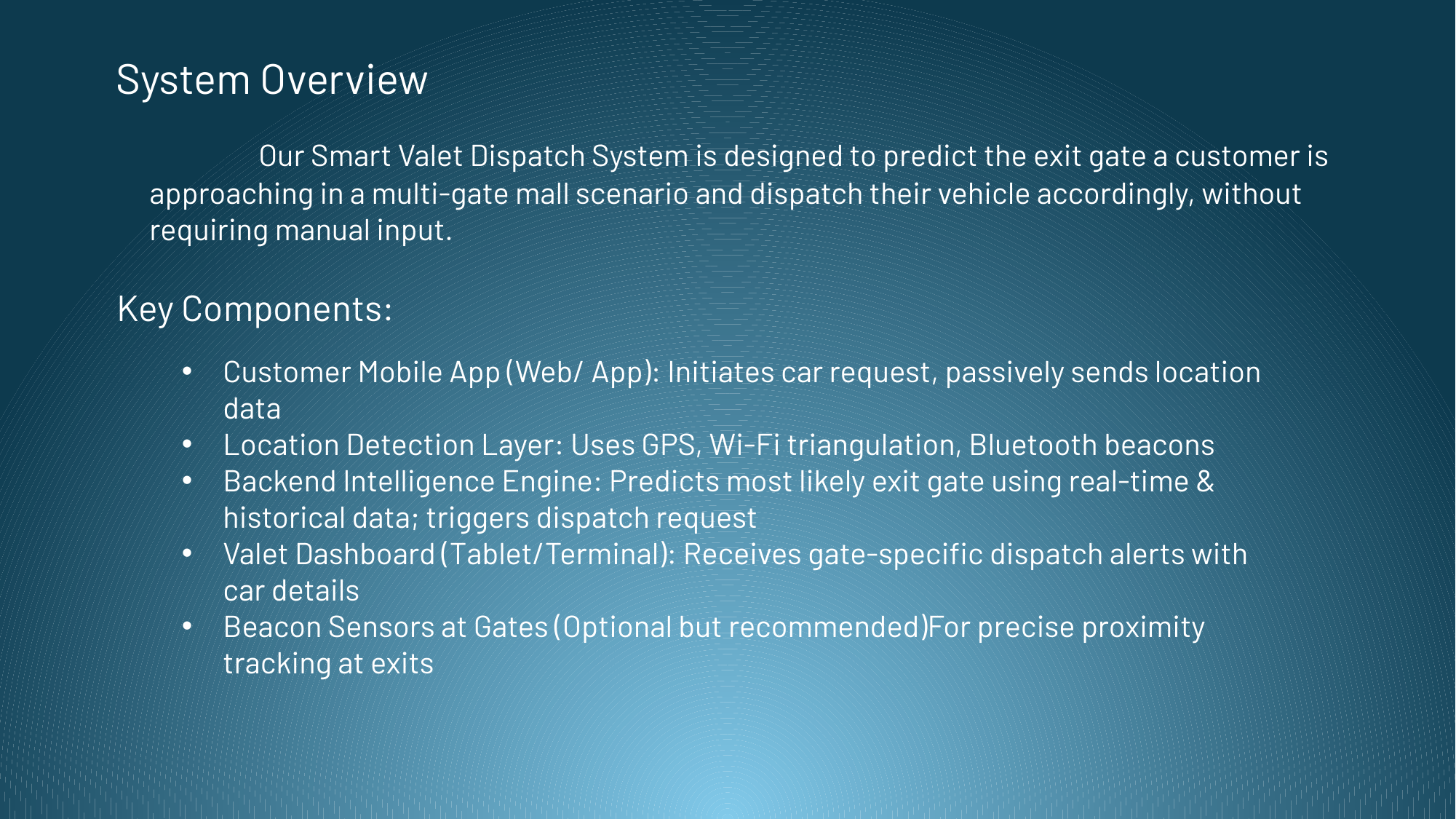

System Overview
	Our Smart Valet Dispatch System is designed to predict the exit gate a customer is approaching in a multi-gate mall scenario and dispatch their vehicle accordingly, without requiring manual input.
Key Components:
Customer Mobile App (Web/ App): Initiates car request, passively sends location data
Location Detection Layer: Uses GPS, Wi-Fi triangulation, Bluetooth beacons
Backend Intelligence Engine: Predicts most likely exit gate using real-time & historical data; triggers dispatch request
Valet Dashboard (Tablet/Terminal): Receives gate-specific dispatch alerts with car details
Beacon Sensors at Gates (Optional but recommended)For precise proximity tracking at exits